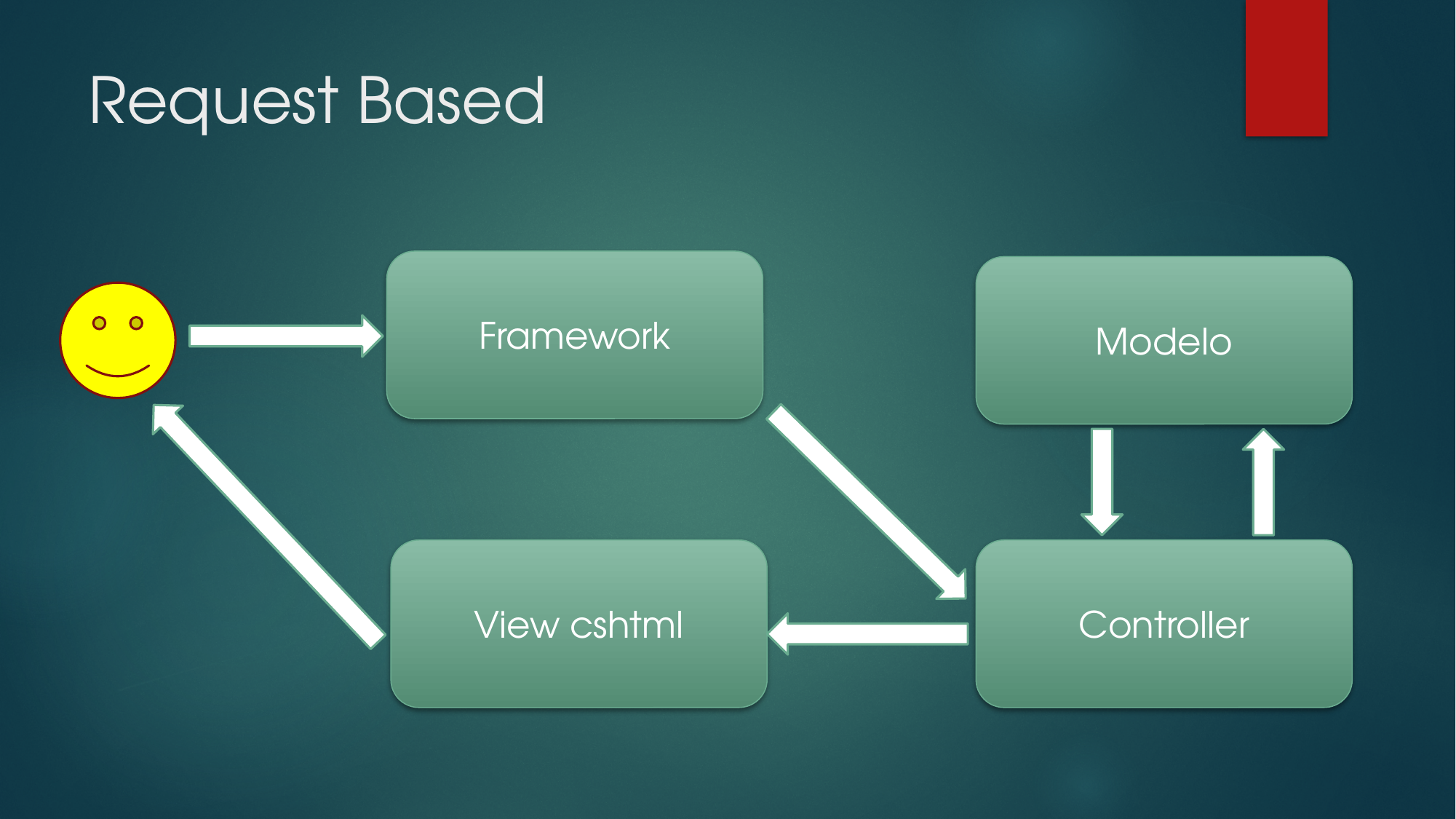

# Request Based
Framework
Modelo

View cshtml
Controller